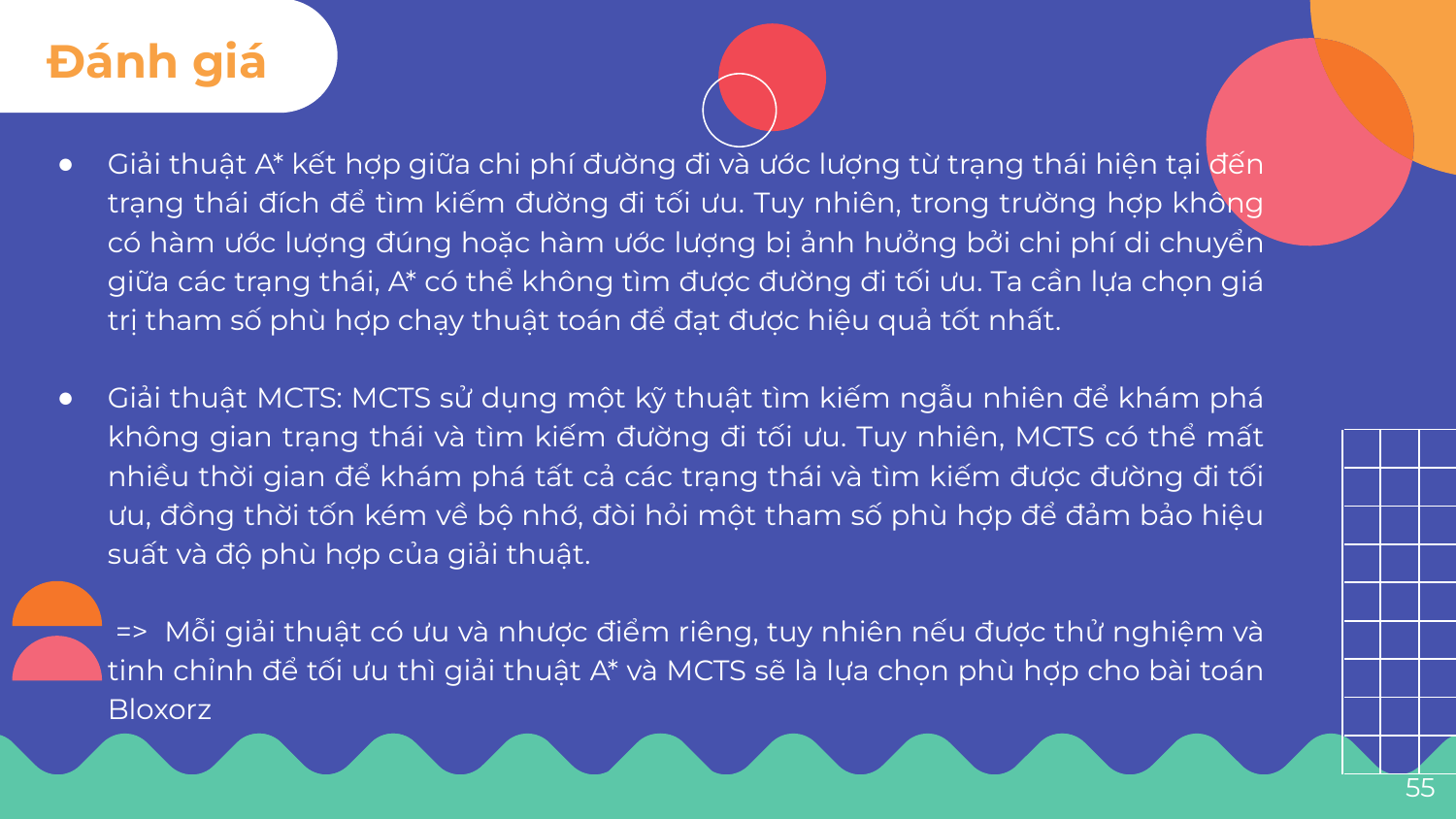

# Đánh giá

Giải thuật A* kết hợp giữa chi phí đường đi và ước lượng từ trạng thái hiện tại đến trạng thái đích để tìm kiếm đường đi tối ưu. Tuy nhiên, trong trường hợp không có hàm ước lượng đúng hoặc hàm ước lượng bị ảnh hưởng bởi chi phí di chuyển giữa các trạng thái, A* có thể không tìm được đường đi tối ưu. Ta cần lựa chọn giá trị tham số phù hợp chạy thuật toán để đạt được hiệu quả tốt nhất.

Giải thuật MCTS: MCTS sử dụng một kỹ thuật tìm kiếm ngẫu nhiên để khám phá không gian trạng thái và tìm kiếm đường đi tối ưu. Tuy nhiên, MCTS có thể mất nhiều thời gian để khám phá tất cả các trạng thái và tìm kiếm được đường đi tối ưu, đồng thời tốn kém về bộ nhớ, đòi hỏi một tham số phù hợp để đảm bảo hiệu suất và độ phù hợp của giải thuật.

 =>  Mỗi giải thuật có ưu và nhược điểm riêng, tuy nhiên nếu được thử nghiệm và tinh chỉnh để tối ưu thì giải thuật A* và MCTS sẽ là lựa chọn phù hợp cho bài toán Bloxorz

55